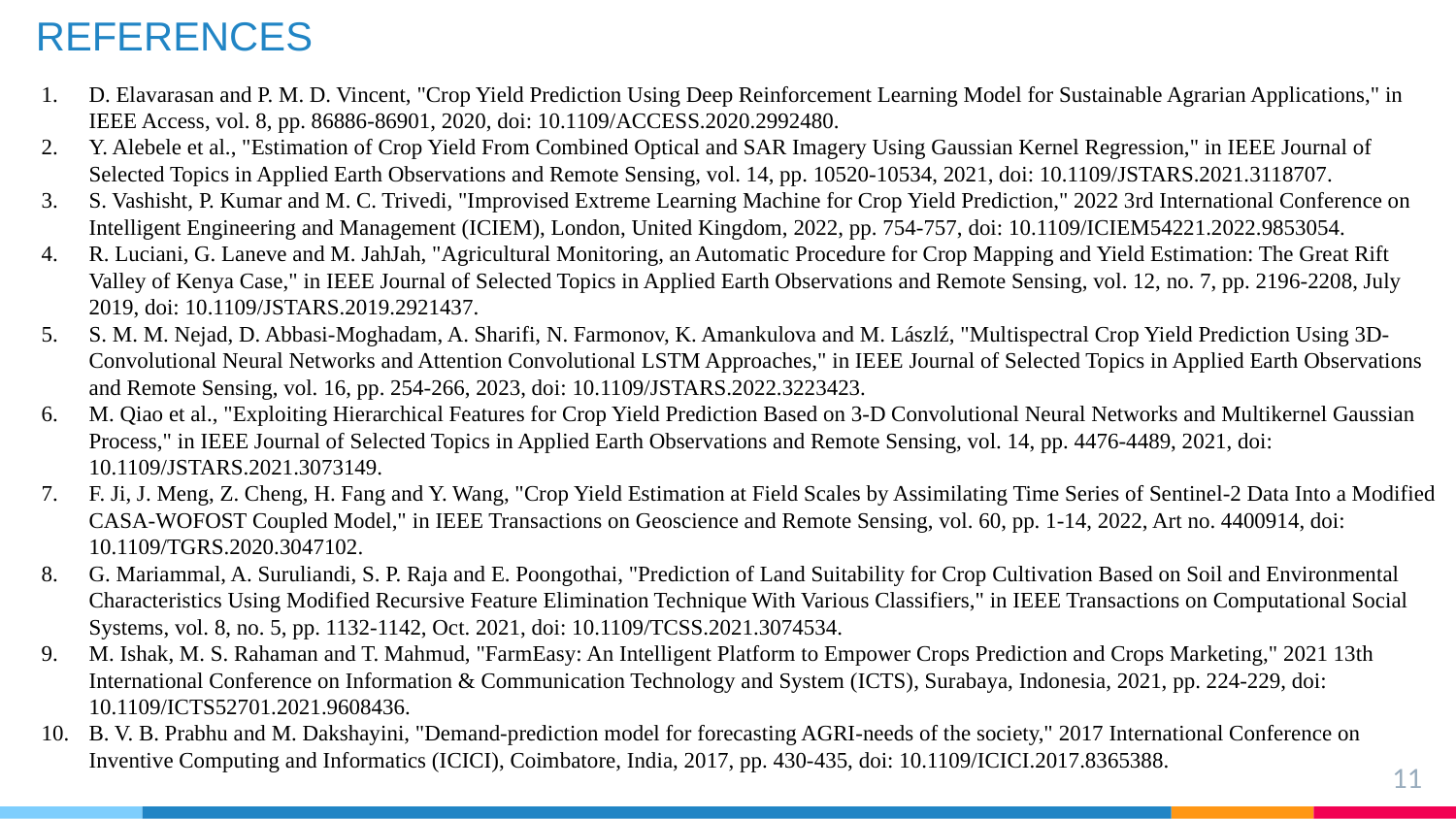

# REFERENCES
D. Elavarasan and P. M. D. Vincent, "Crop Yield Prediction Using Deep Reinforcement Learning Model for Sustainable Agrarian Applications," in IEEE Access, vol. 8, pp. 86886-86901, 2020, doi: 10.1109/ACCESS.2020.2992480.
Y. Alebele et al., "Estimation of Crop Yield From Combined Optical and SAR Imagery Using Gaussian Kernel Regression," in IEEE Journal of Selected Topics in Applied Earth Observations and Remote Sensing, vol. 14, pp. 10520-10534, 2021, doi: 10.1109/JSTARS.2021.3118707.
S. Vashisht, P. Kumar and M. C. Trivedi, "Improvised Extreme Learning Machine for Crop Yield Prediction," 2022 3rd International Conference on Intelligent Engineering and Management (ICIEM), London, United Kingdom, 2022, pp. 754-757, doi: 10.1109/ICIEM54221.2022.9853054.
R. Luciani, G. Laneve and M. JahJah, "Agricultural Monitoring, an Automatic Procedure for Crop Mapping and Yield Estimation: The Great Rift Valley of Kenya Case," in IEEE Journal of Selected Topics in Applied Earth Observations and Remote Sensing, vol. 12, no. 7, pp. 2196-2208, July 2019, doi: 10.1109/JSTARS.2019.2921437.
S. M. M. Nejad, D. Abbasi-Moghadam, A. Sharifi, N. Farmonov, K. Amankulova and M. Lászlź, "Multispectral Crop Yield Prediction Using 3D-Convolutional Neural Networks and Attention Convolutional LSTM Approaches," in IEEE Journal of Selected Topics in Applied Earth Observations and Remote Sensing, vol. 16, pp. 254-266, 2023, doi: 10.1109/JSTARS.2022.3223423.
M. Qiao et al., "Exploiting Hierarchical Features for Crop Yield Prediction Based on 3-D Convolutional Neural Networks and Multikernel Gaussian Process," in IEEE Journal of Selected Topics in Applied Earth Observations and Remote Sensing, vol. 14, pp. 4476-4489, 2021, doi: 10.1109/JSTARS.2021.3073149.
F. Ji, J. Meng, Z. Cheng, H. Fang and Y. Wang, "Crop Yield Estimation at Field Scales by Assimilating Time Series of Sentinel-2 Data Into a Modified CASA-WOFOST Coupled Model," in IEEE Transactions on Geoscience and Remote Sensing, vol. 60, pp. 1-14, 2022, Art no. 4400914, doi: 10.1109/TGRS.2020.3047102.
G. Mariammal, A. Suruliandi, S. P. Raja and E. Poongothai, "Prediction of Land Suitability for Crop Cultivation Based on Soil and Environmental Characteristics Using Modified Recursive Feature Elimination Technique With Various Classifiers," in IEEE Transactions on Computational Social Systems, vol. 8, no. 5, pp. 1132-1142, Oct. 2021, doi: 10.1109/TCSS.2021.3074534.
M. Ishak, M. S. Rahaman and T. Mahmud, "FarmEasy: An Intelligent Platform to Empower Crops Prediction and Crops Marketing," 2021 13th International Conference on Information & Communication Technology and System (ICTS), Surabaya, Indonesia, 2021, pp. 224-229, doi: 10.1109/ICTS52701.2021.9608436.
B. V. B. Prabhu and M. Dakshayini, "Demand-prediction model for forecasting AGRI-needs of the society," 2017 International Conference on Inventive Computing and Informatics (ICICI), Coimbatore, India, 2017, pp. 430-435, doi: 10.1109/ICICI.2017.8365388.
11